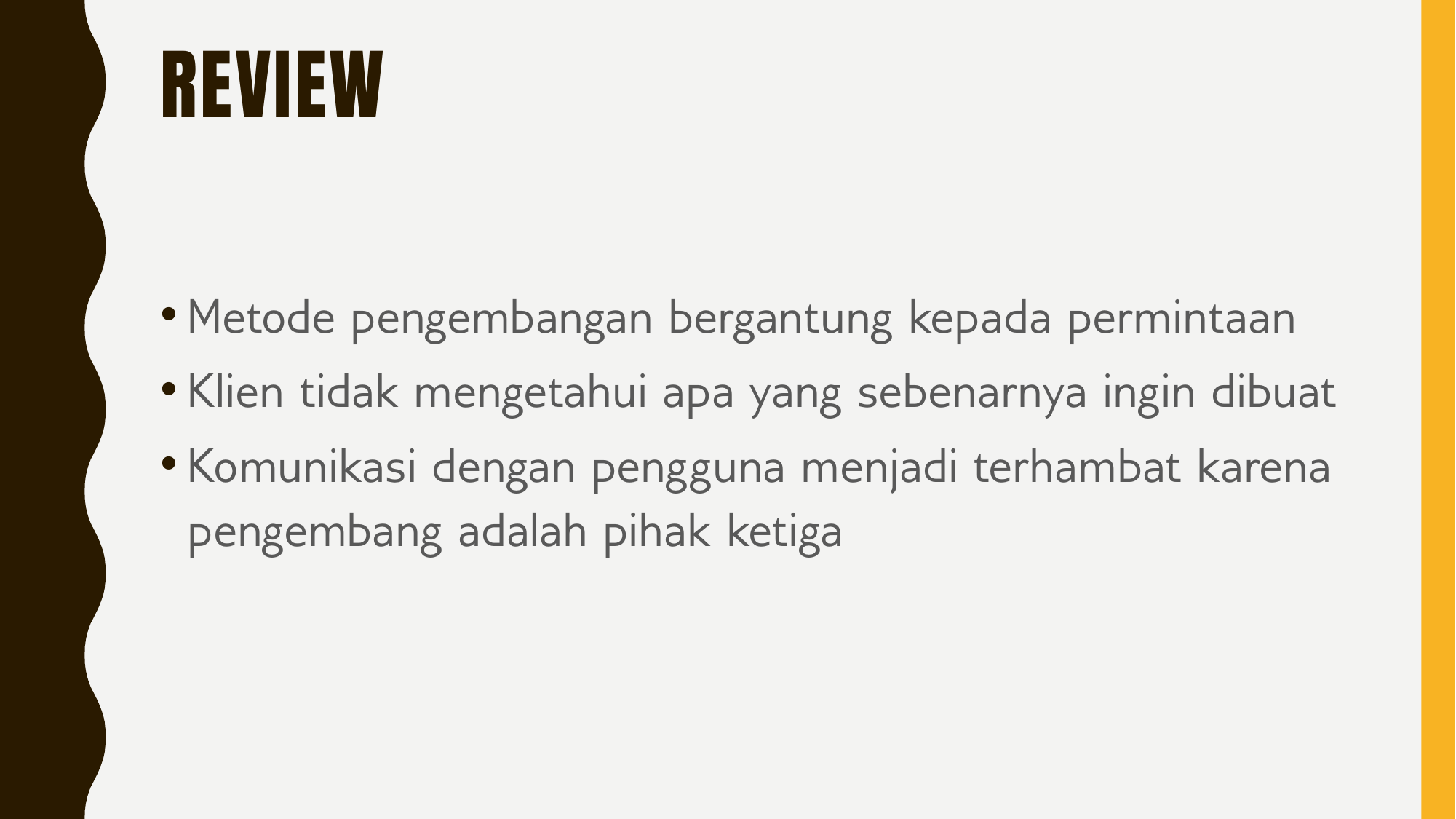

# review
Metode pengembangan bergantung kepada permintaan
Klien tidak mengetahui apa yang sebenarnya ingin dibuat
Komunikasi dengan pengguna menjadi terhambat karena pengembang adalah pihak ketiga